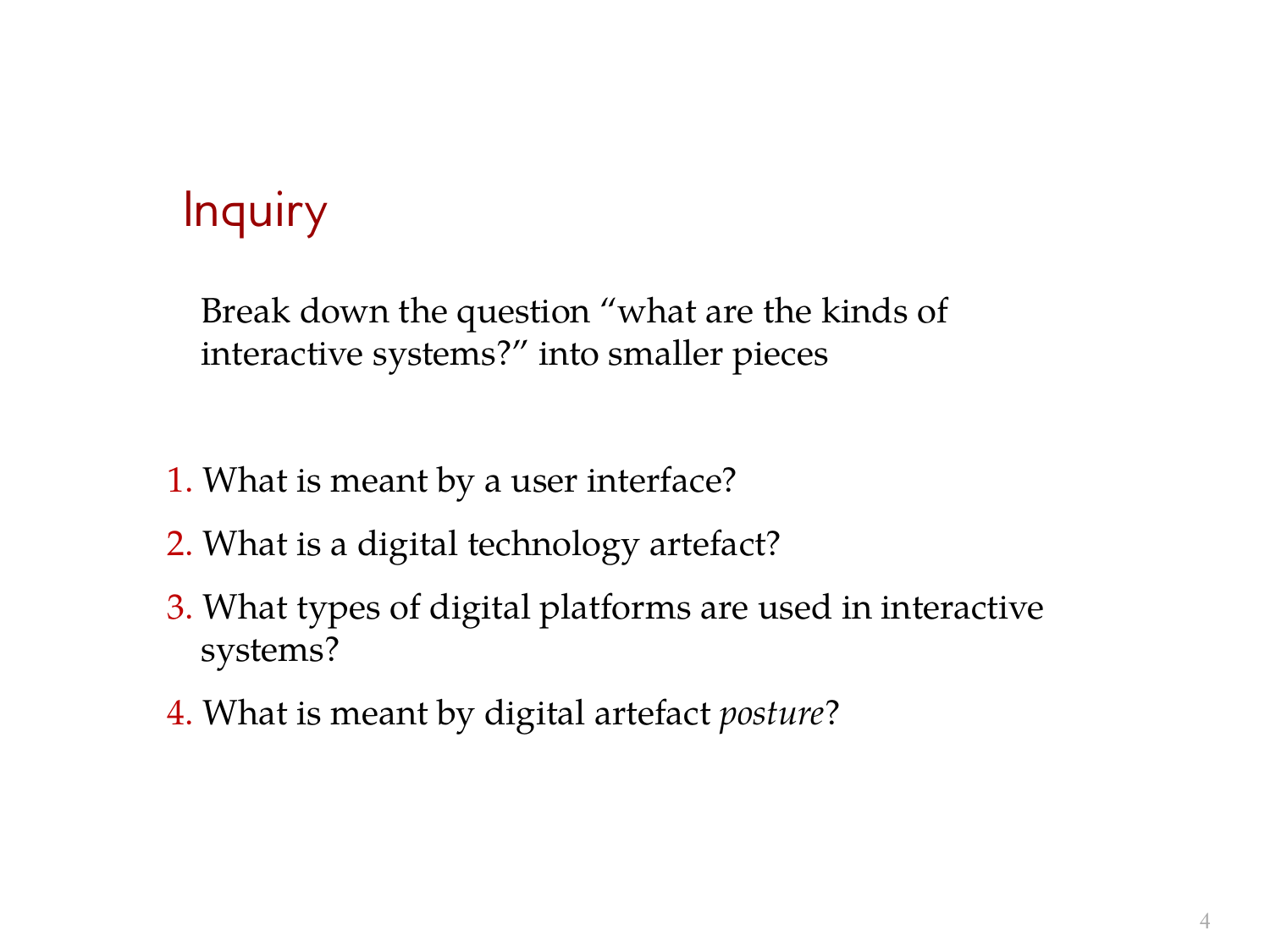

# Inquiry
	Break down the question “what are the kinds of interactive systems?” into smaller pieces

1. What is meant by a user interface?
2. What is a digital technology artefact?
3. What types of digital platforms are used in interactive systems?
4. What is meant by digital artefact posture?

4